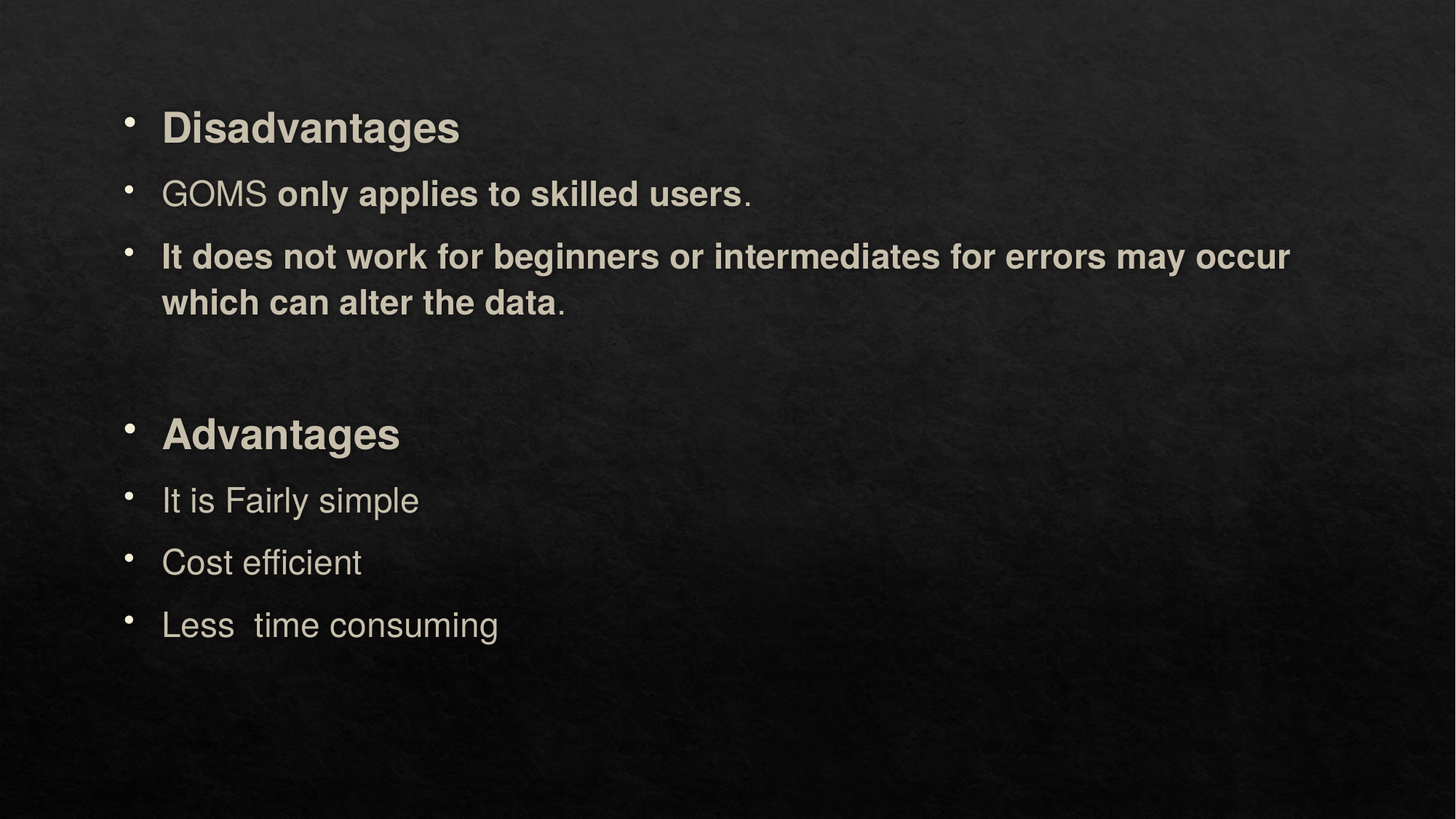

Disadvantages
GOMS only applies to skilled users.
It does not work for beginners or intermediates for errors may occur which can alter the data.

Advantages
It is Fairly simple
Cost efficient
Less  time consuming